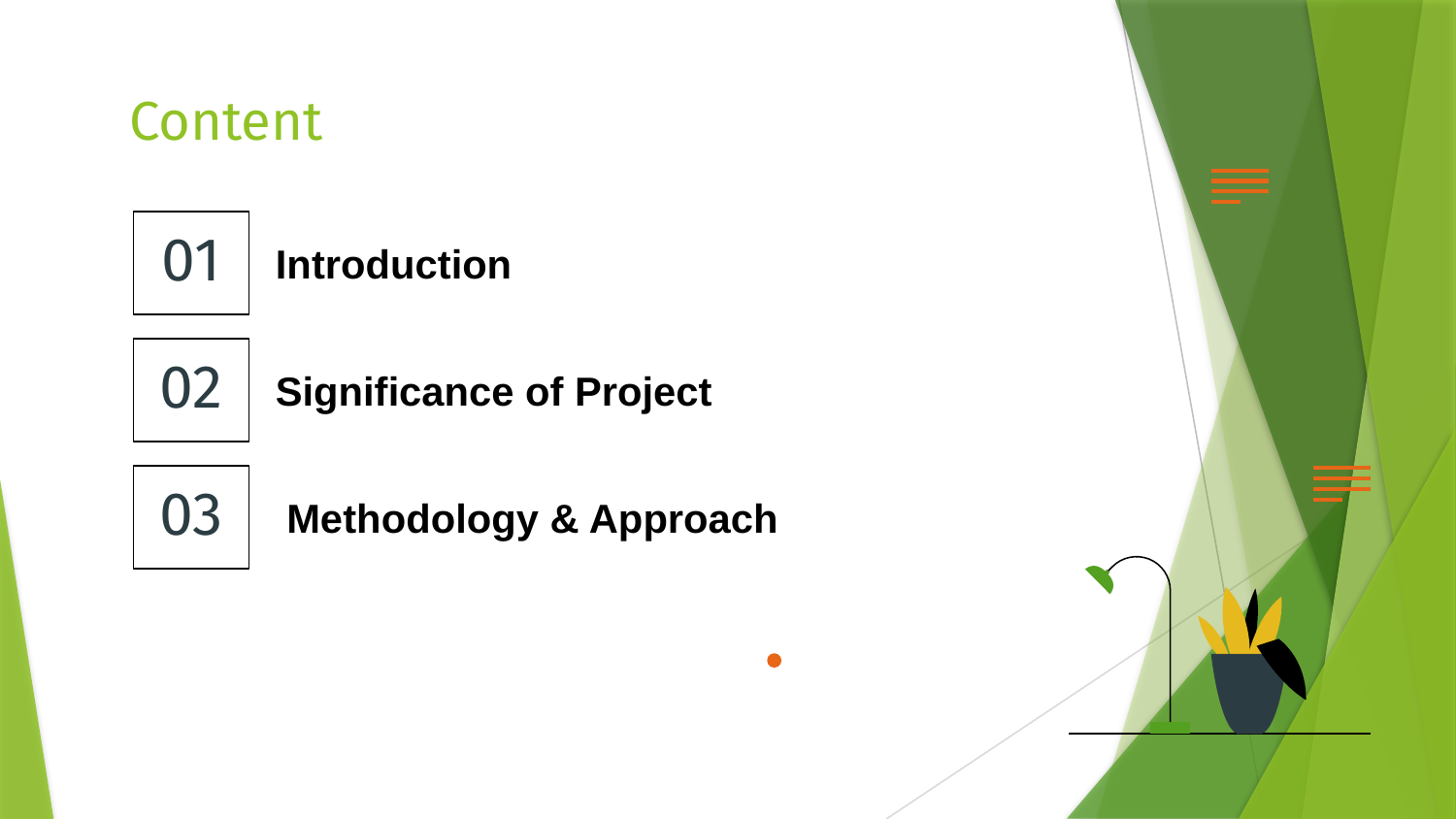

# Content

01
Introduction
02
Significance of Project

03
 Methodology & Approach